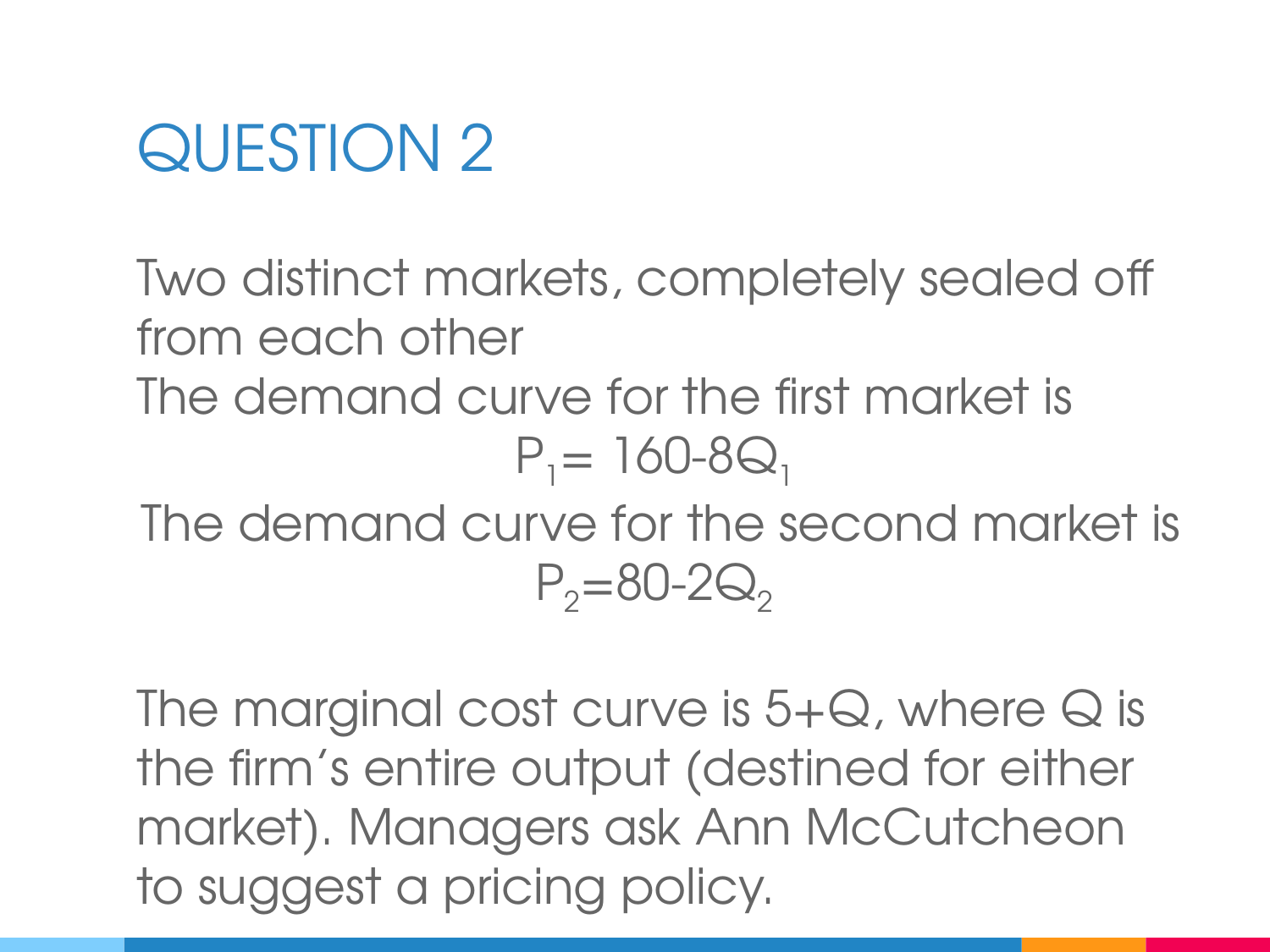

# QUESTION 2
Two distinct markets, completely sealed off from each other
The demand curve for the first market is
P1= 160-8Q1
The demand curve for the second market is P2=80-2Q2

The marginal cost curve is 5+Q, where Q is the firm’s entire output (destined for either market). Managers ask Ann McCutcheon to suggest a pricing policy.